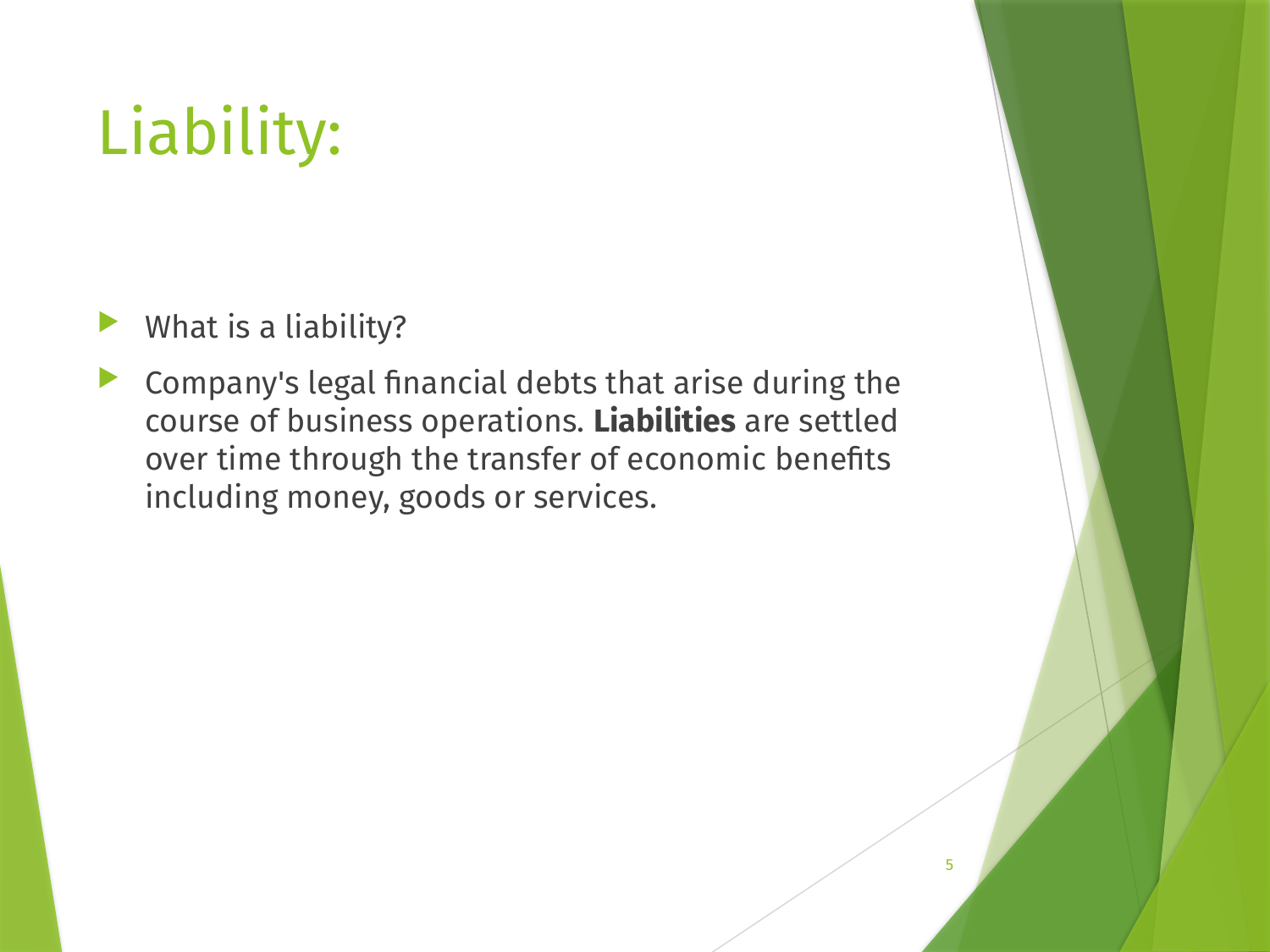

# Liability:
What is a liability?
Company's legal financial debts that arise during the course of business operations. Liabilities are settled over time through the transfer of economic benefits including money, goods or services.

5